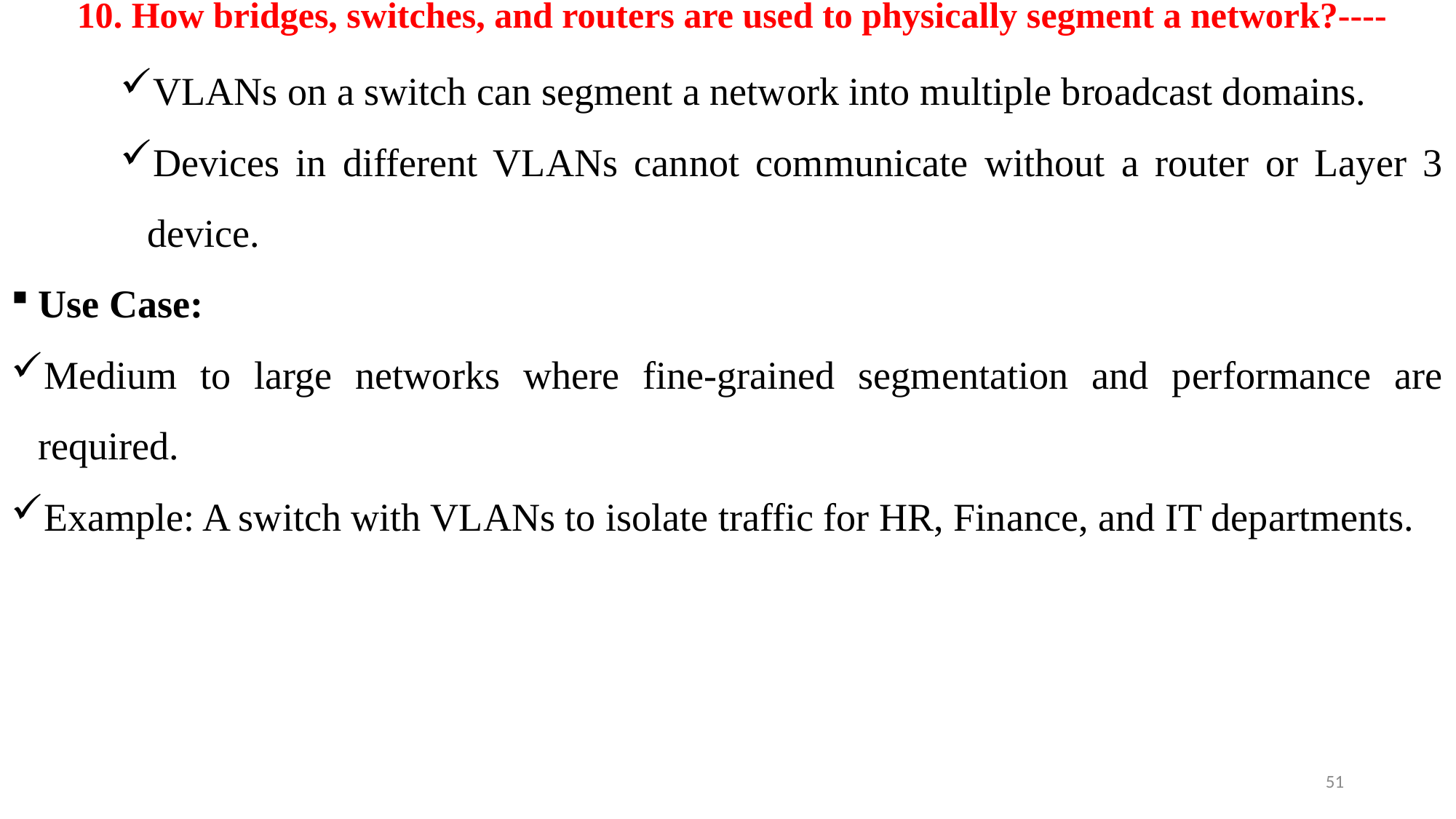

# 10. How bridges, switches, and routers are used to physically segment a network?----
VLANs on a switch can segment a network into multiple broadcast domains.
Devices in different VLANs cannot communicate without a router or Layer 3 device.
Use Case:
Medium to large networks where fine-grained segmentation and performance are required.
Example: A switch with VLANs to isolate traffic for HR, Finance, and IT departments.

51